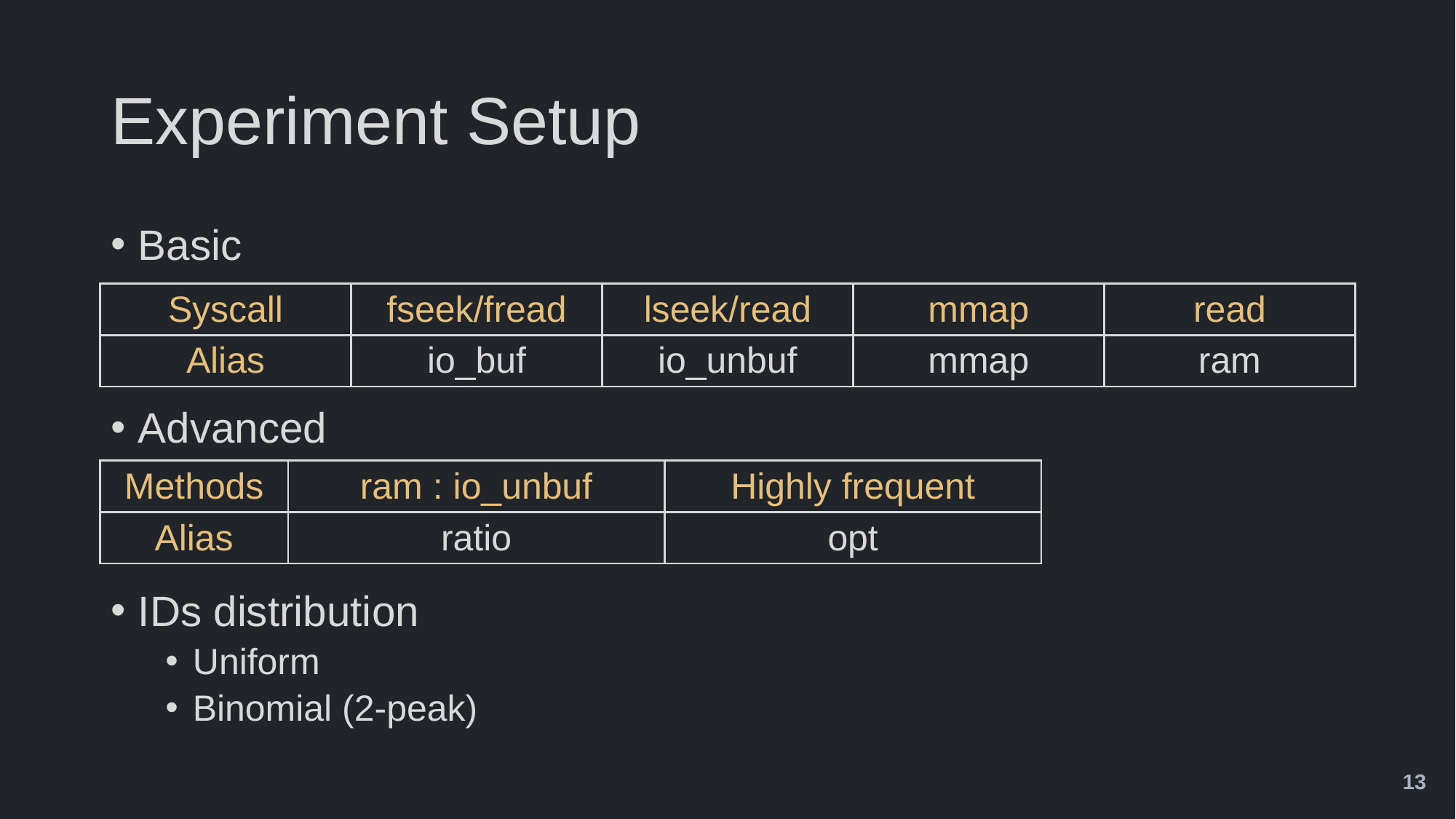

# Experiment Setup
Basic

Advanced

IDs distribution
Uniform
Binomial (2-peak)
| Syscall | fseek/fread | lseek/read | mmap | read |
| --- | --- | --- | --- | --- |
| Alias | io\_buf | io\_unbuf | mmap | ram |
| Methods | ram : io\_unbuf | Highly frequent |
| --- | --- | --- |
| Alias | ratio | opt |
13